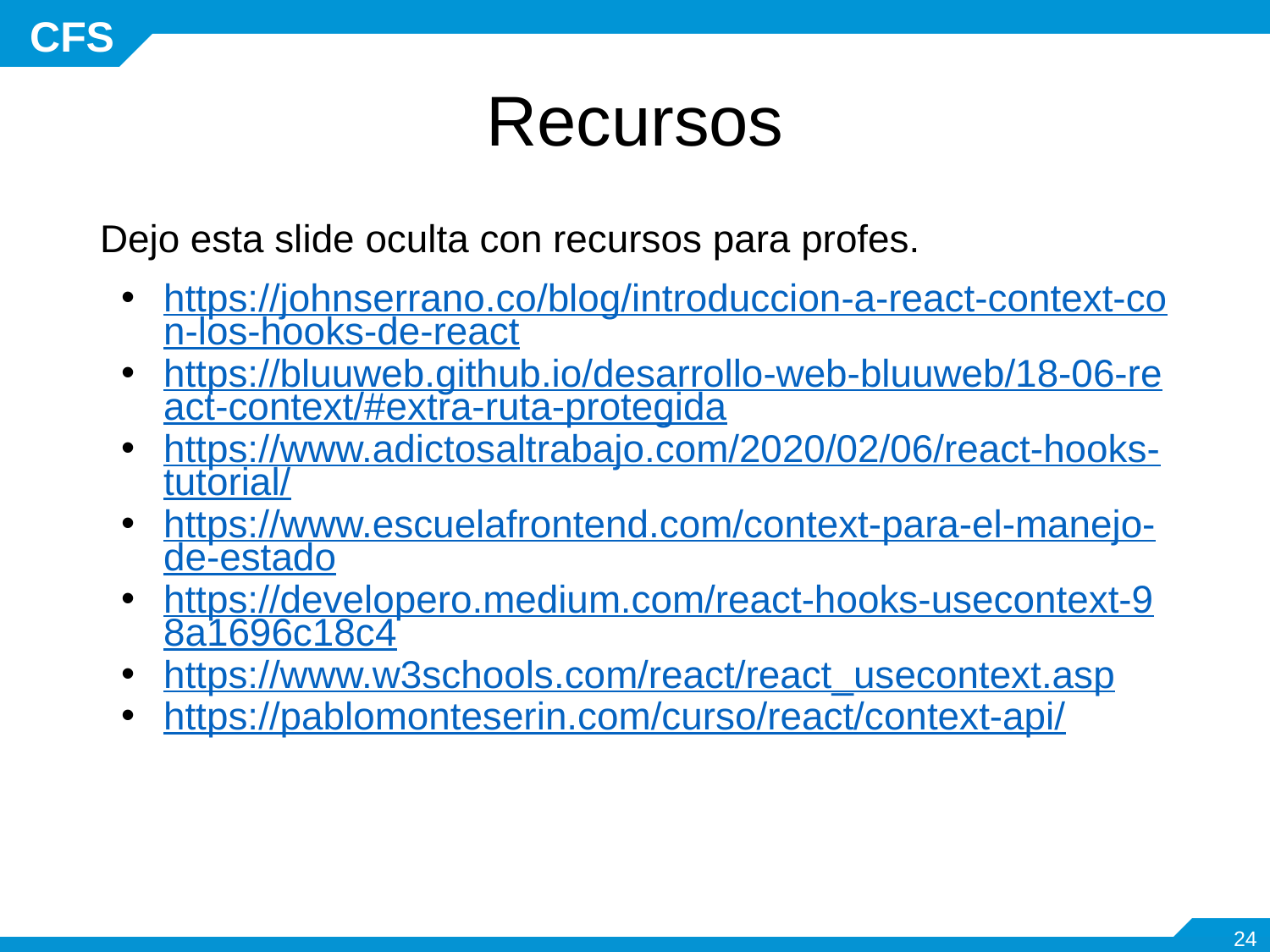

# Recursos
Dejo esta slide oculta con recursos para profes.
https://johnserrano.co/blog/introduccion-a-react-context-con-los-hooks-de-react
https://bluuweb.github.io/desarrollo-web-bluuweb/18-06-react-context/#extra-ruta-protegida
https://www.adictosaltrabajo.com/2020/02/06/react-hooks-tutorial/
https://www.escuelafrontend.com/context-para-el-manejo-de-estado
https://developero.medium.com/react-hooks-usecontext-98a1696c18c4
https://www.w3schools.com/react/react_usecontext.asp
https://pablomonteserin.com/curso/react/context-api/

24